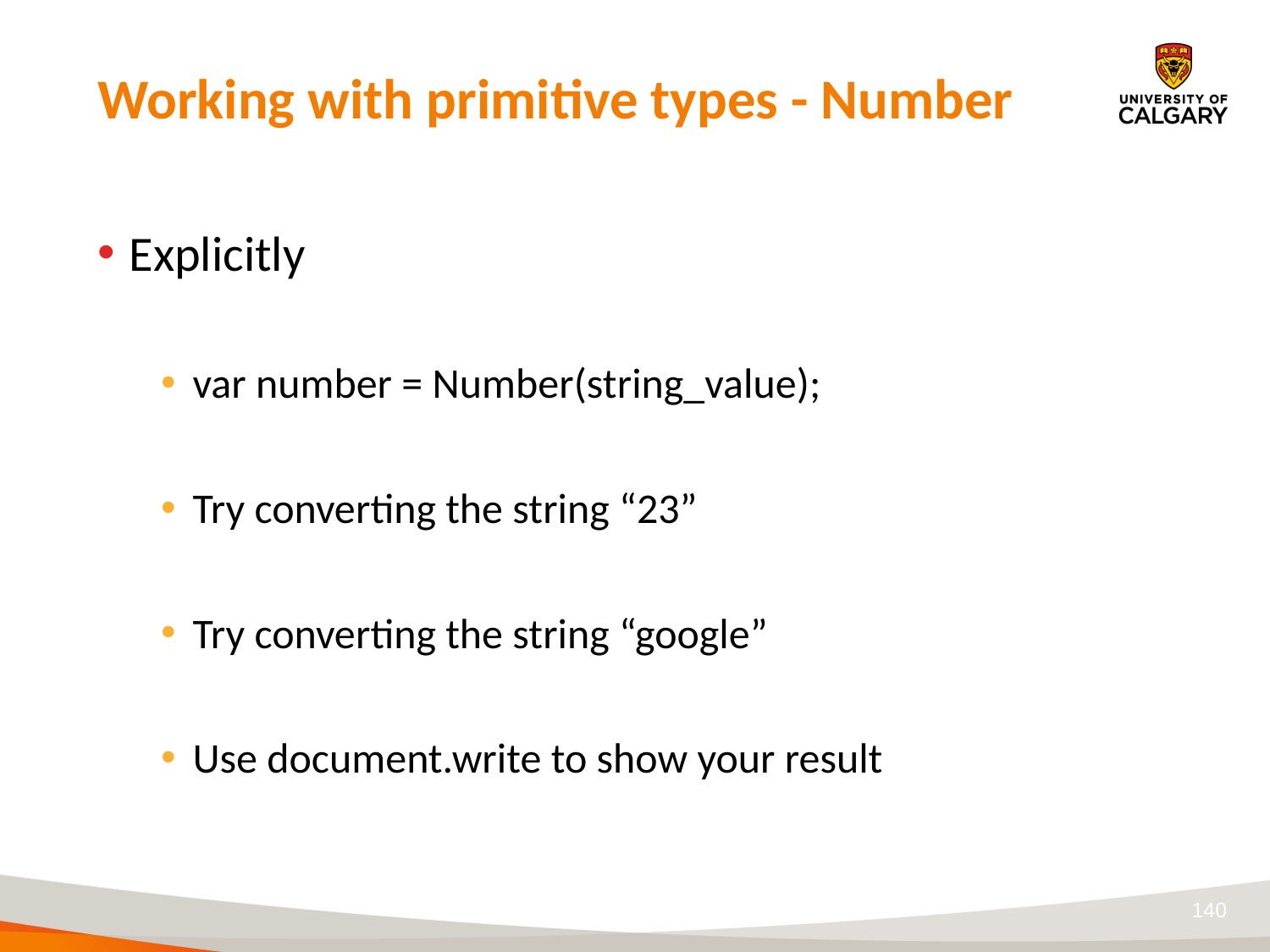

# Working with primitive types - Number
Explicitly

var number = Number(string_value);

Try converting the string “23”

Try converting the string “google”

Use document.write to show your result
140